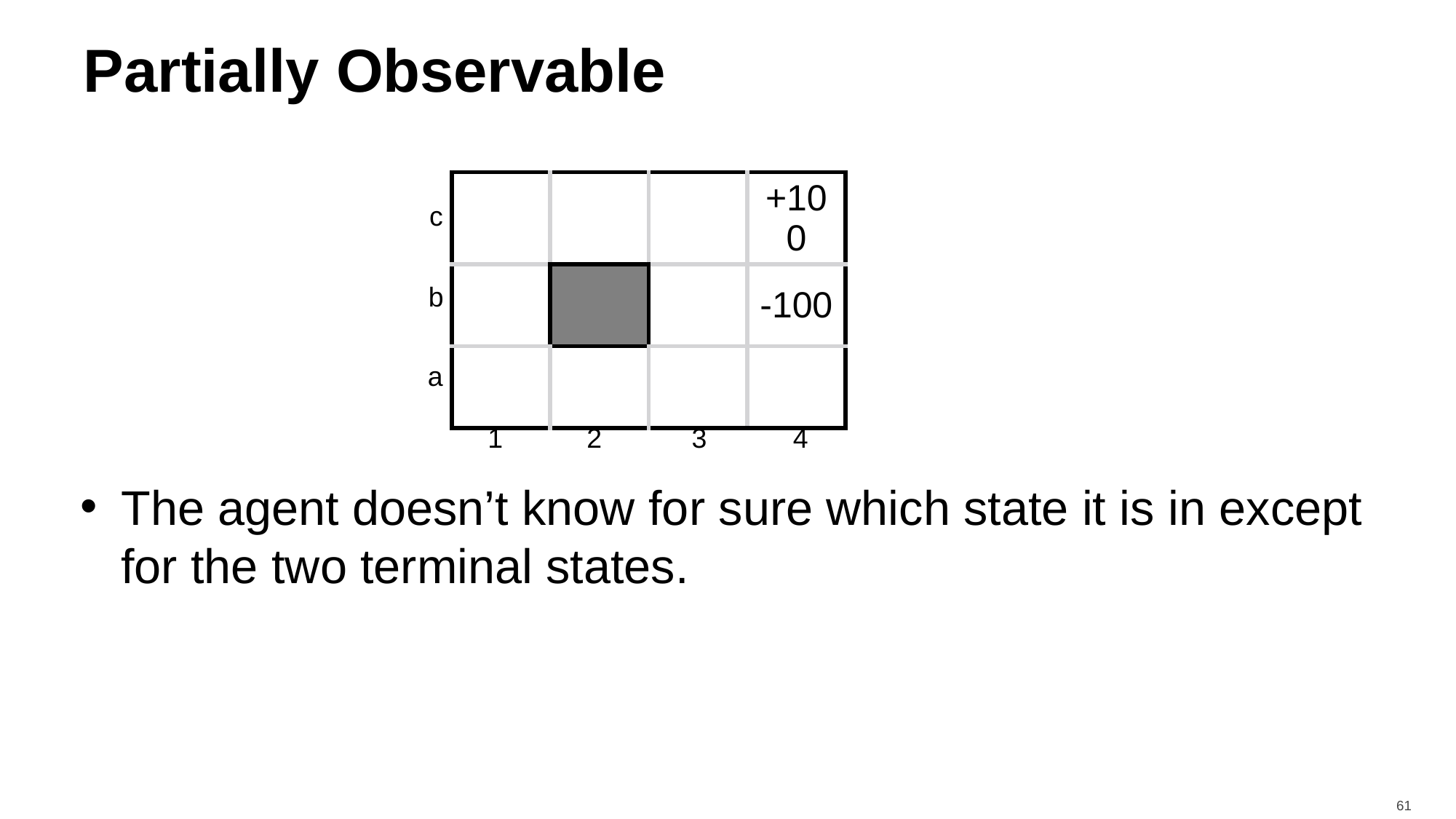

# Partially Observable
|  |  |  | +100 |
| --- | --- | --- | --- |
|  |  |  | -100 |
|  |  |  |  |
c
b
a
4
1
2
3
The agent doesn’t know for sure which state it is in except for the two terminal states.
61